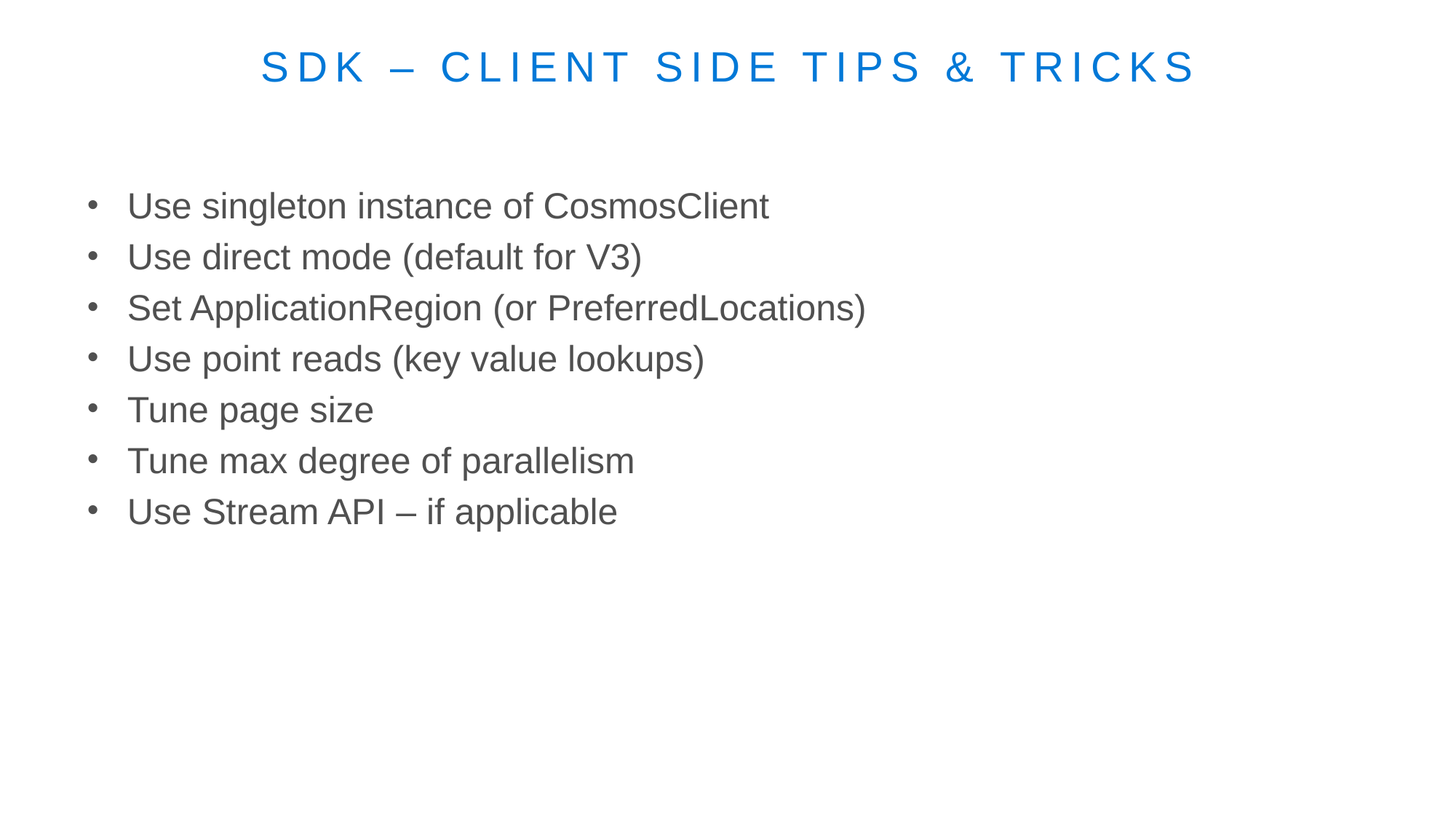

# SDK – client side tips & tricks
Use singleton instance of CosmosClient
Use direct mode (default for V3)
Set ApplicationRegion (or PreferredLocations)
Use point reads (key value lookups)
Tune page size
Tune max degree of parallelism
Use Stream API – if applicable